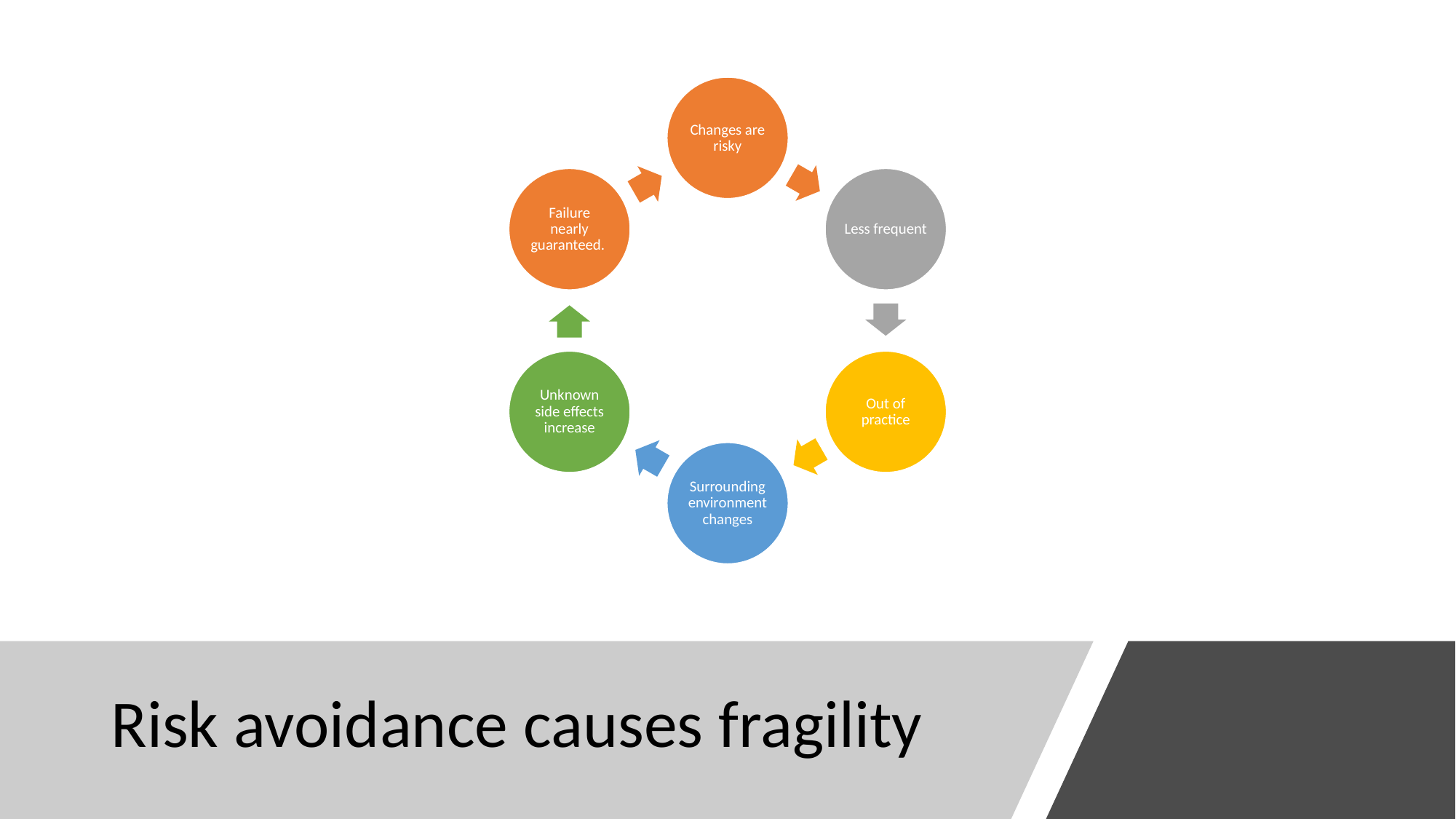

Changes are risky

Less frequent

Out of practice

Surrounding environment changes

Unknown side effects increase

Failure nearly guaranteed.

# Risk avoidance causes fragility